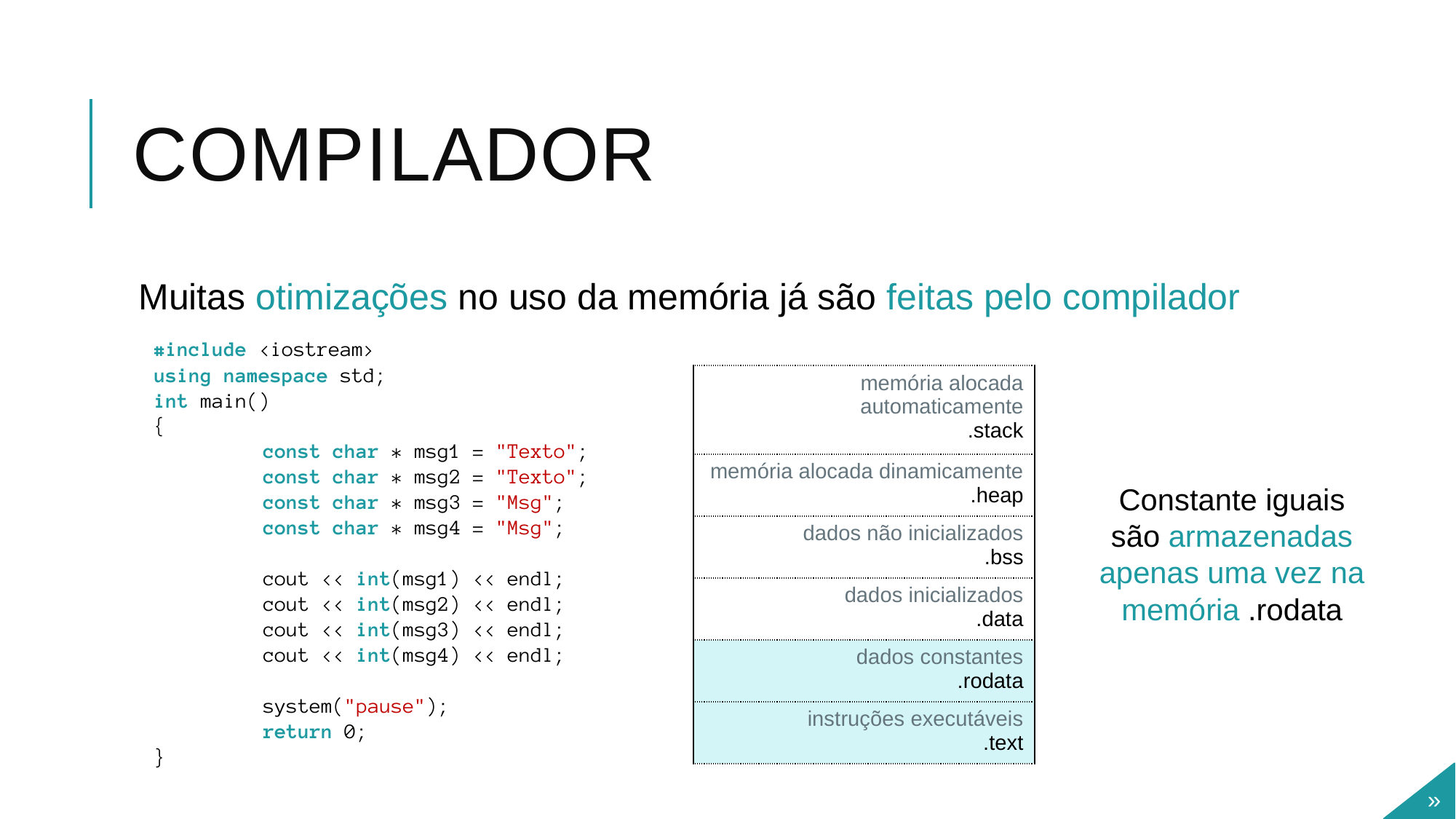

# Compilador
Muitas otimizações no uso da memória já são feitas pelo compilador
#include <iostream>
using namespace std;
int main()
{
	const char * msg1 = "Texto";
	const char * msg2 = "Texto";
	const char * msg3 = "Msg";
	const char * msg4 = "Msg";

	cout << int(msg1) << endl;
	cout << int(msg2) << endl;
	cout << int(msg3) << endl;
	cout << int(msg4) << endl;

	system("pause");
	return 0;
}
| memória alocada automaticamente .stack |
| --- |
| memória alocada dinamicamente .heap |
| dados não inicializados .bss |
| dados inicializados .data |
| dados constantes .rodata |
| instruções executáveis .text |
Constante iguais são armazenadas apenas uma vez na memória .rodata

»